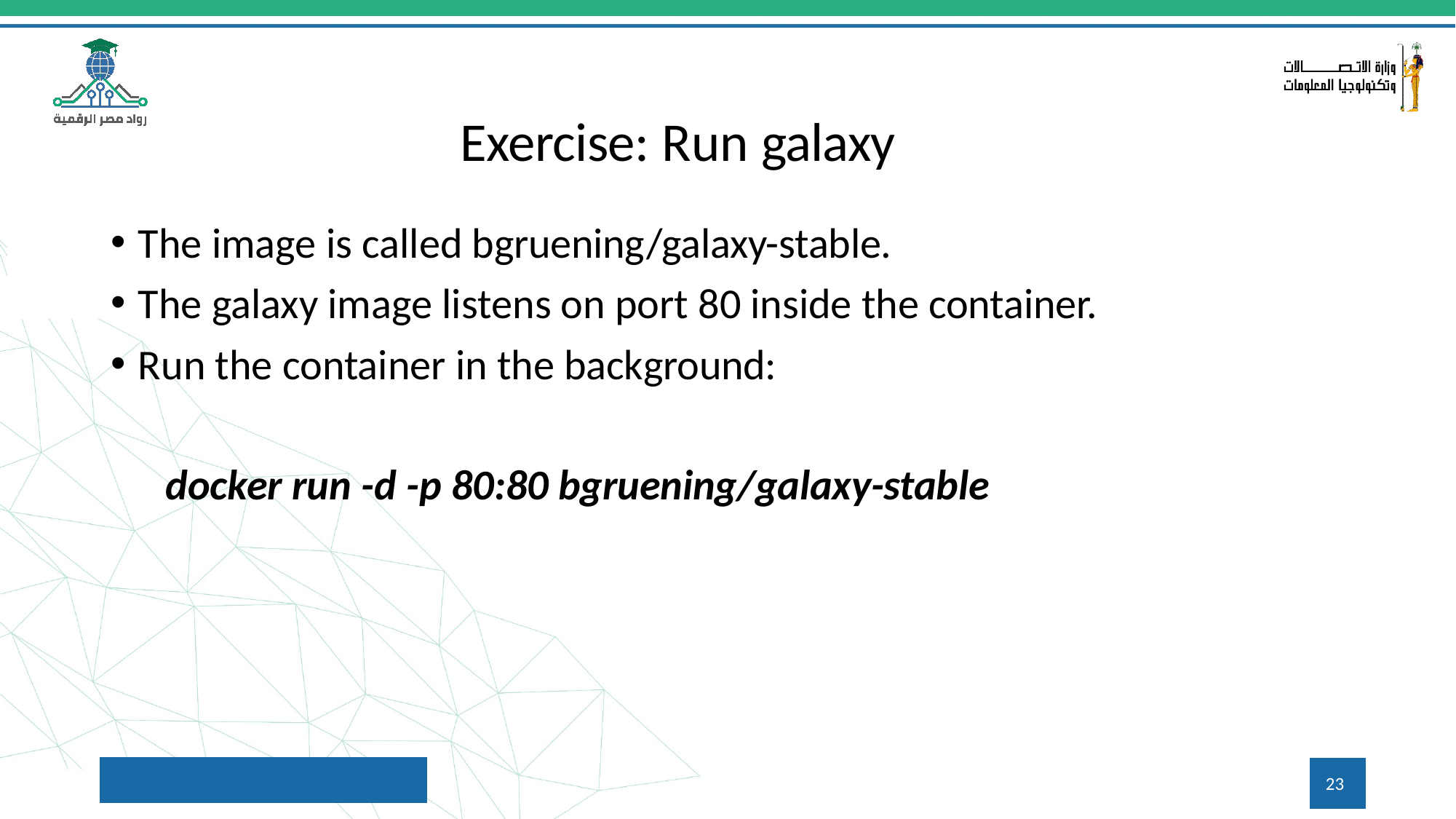

# Exercise: Run galaxy
The image is called bgruening/galaxy-stable.
The galaxy image listens on port 80 inside the container.
Run the container in the background:

docker run -d -p 80:80 bgruening/galaxy-stable
23